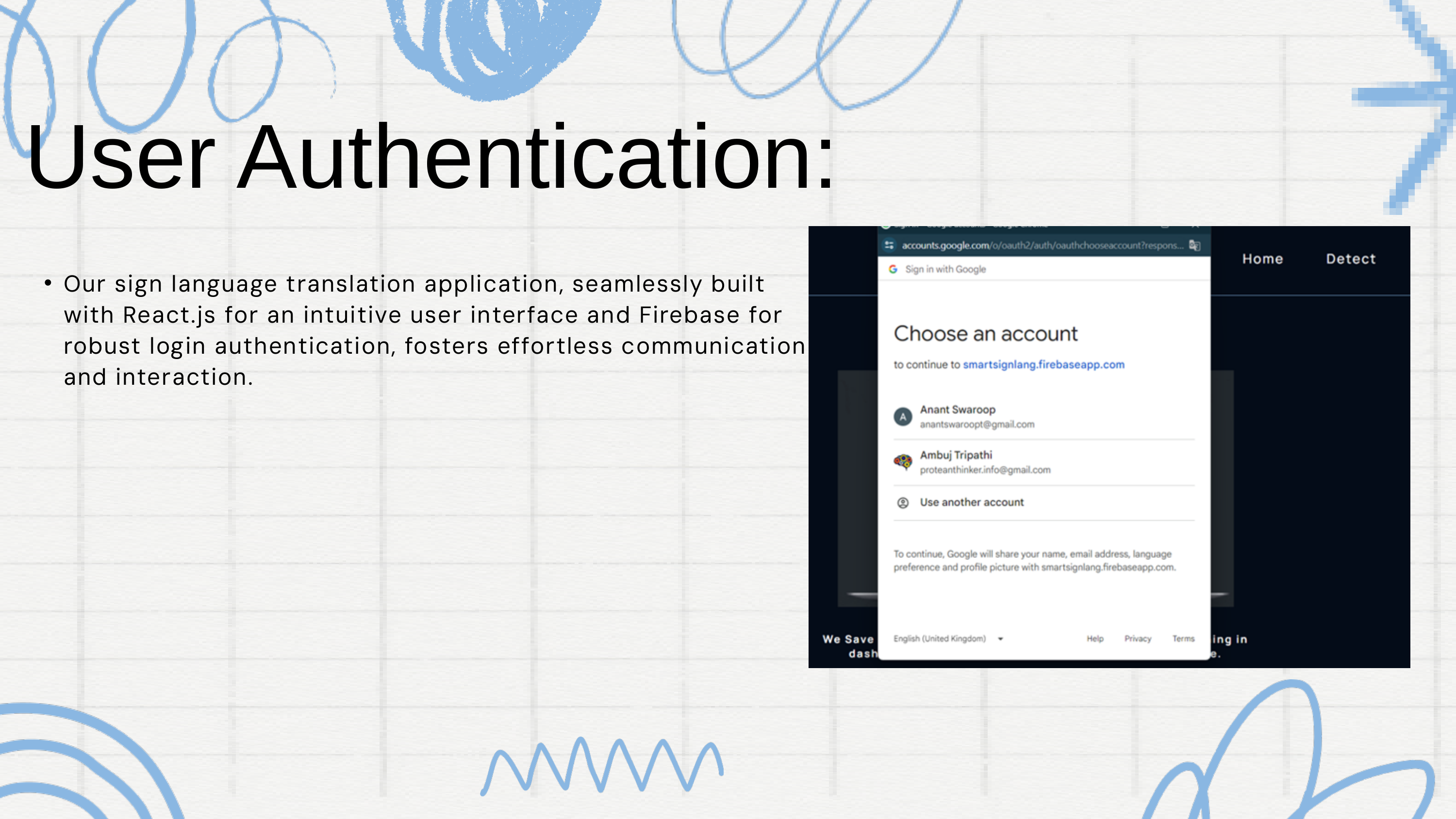

User Authentication:

Our sign language translation application, seamlessly built with React.js for an intuitive user interface and Firebase for robust login authentication, fosters effortless communication and interaction.